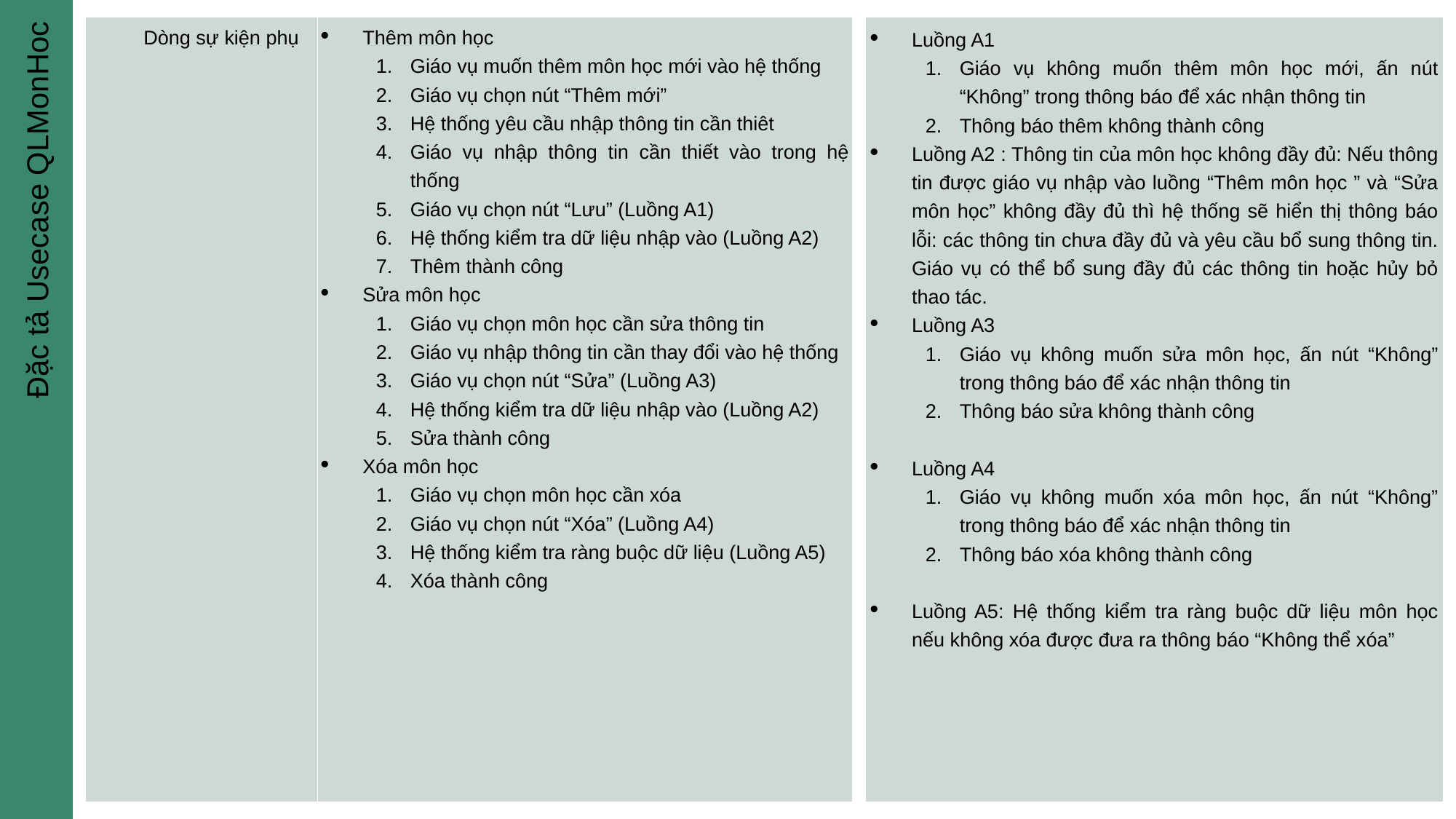

| Luồng A1 Giáo vụ không muốn thêm môn học mới, ấn nút “Không” trong thông báo để xác nhận thông tin Thông báo thêm không thành công Luồng A2 : Thông tin của môn học không đầy đủ: Nếu thông tin được giáo vụ nhập vào luồng “Thêm môn học ” và “Sửa môn học” không đầy đủ thì hệ thống sẽ hiển thị thông báo lỗi: các thông tin chưa đầy đủ và yêu cầu bổ sung thông tin. Giáo vụ có thể bổ sung đầy đủ các thông tin hoặc hủy bỏ thao tác. Luồng A3 Giáo vụ không muốn sửa môn học, ấn nút “Không” trong thông báo để xác nhận thông tin Thông báo sửa không thành công   Luồng A4 Giáo vụ không muốn xóa môn học, ấn nút “Không” trong thông báo để xác nhận thông tin Thông báo xóa không thành công   Luồng A5: Hệ thống kiểm tra ràng buộc dữ liệu môn học nếu không xóa được đưa ra thông báo “Không thể xóa” |
| --- |
| Dòng sự kiện phụ | Thêm môn học Giáo vụ muốn thêm môn học mới vào hệ thống Giáo vụ chọn nút “Thêm mới” Hệ thống yêu cầu nhập thông tin cần thiêt Giáo vụ nhập thông tin cần thiết vào trong hệ thống Giáo vụ chọn nút “Lưu” (Luồng A1) Hệ thống kiểm tra dữ liệu nhập vào (Luồng A2) Thêm thành công Sửa môn học Giáo vụ chọn môn học cần sửa thông tin Giáo vụ nhập thông tin cần thay đổi vào hệ thống Giáo vụ chọn nút “Sửa” (Luồng A3) Hệ thống kiểm tra dữ liệu nhập vào (Luồng A2) Sửa thành công Xóa môn học Giáo vụ chọn môn học cần xóa Giáo vụ chọn nút “Xóa” (Luồng A4) Hệ thống kiểm tra ràng buộc dữ liệu (Luồng A5) Xóa thành công |
| --- | --- |
Đặc tả Usecase QLMonHoc